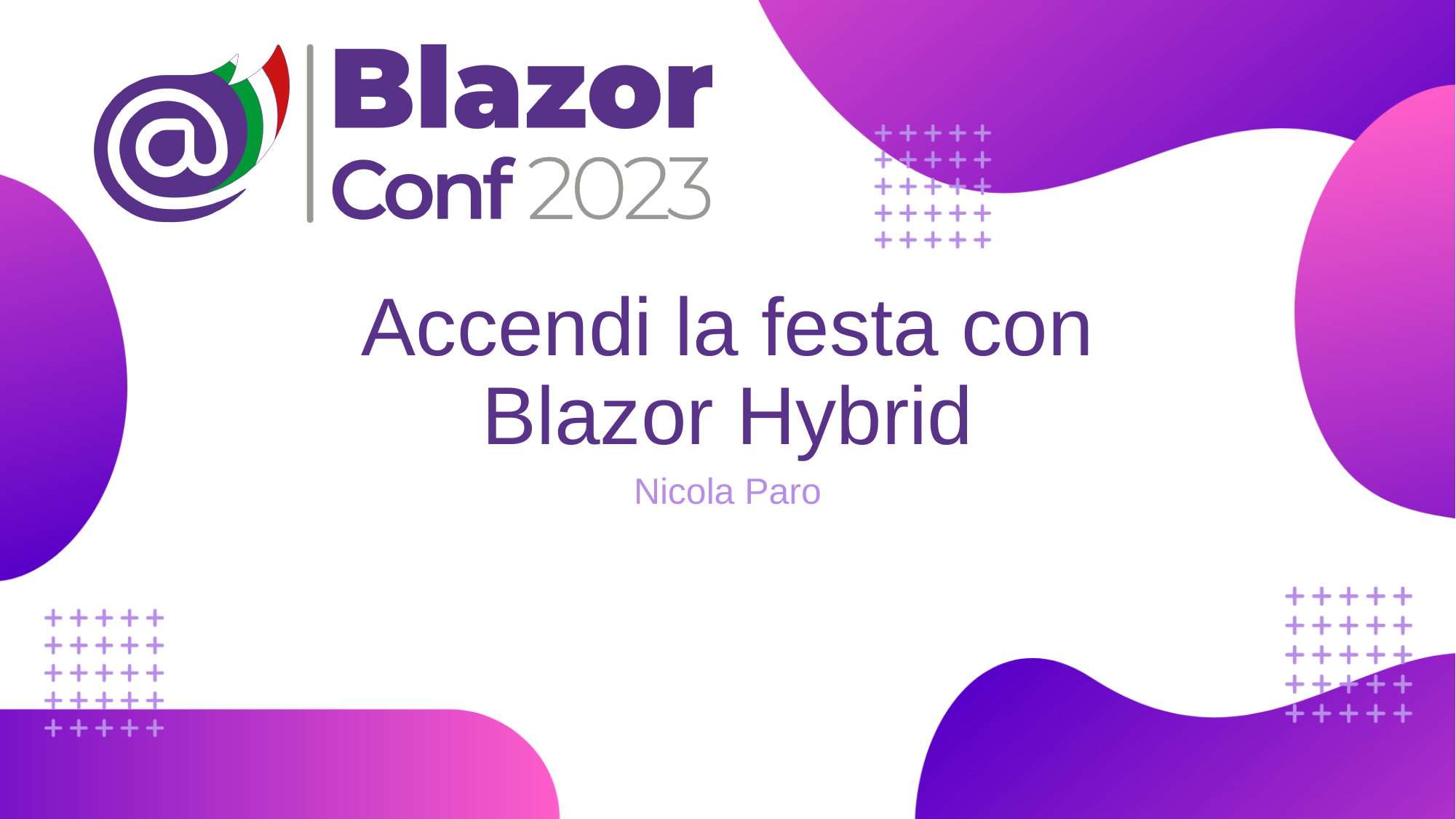

# Accendi la festa con Blazor Hybrid
Nicola Paro